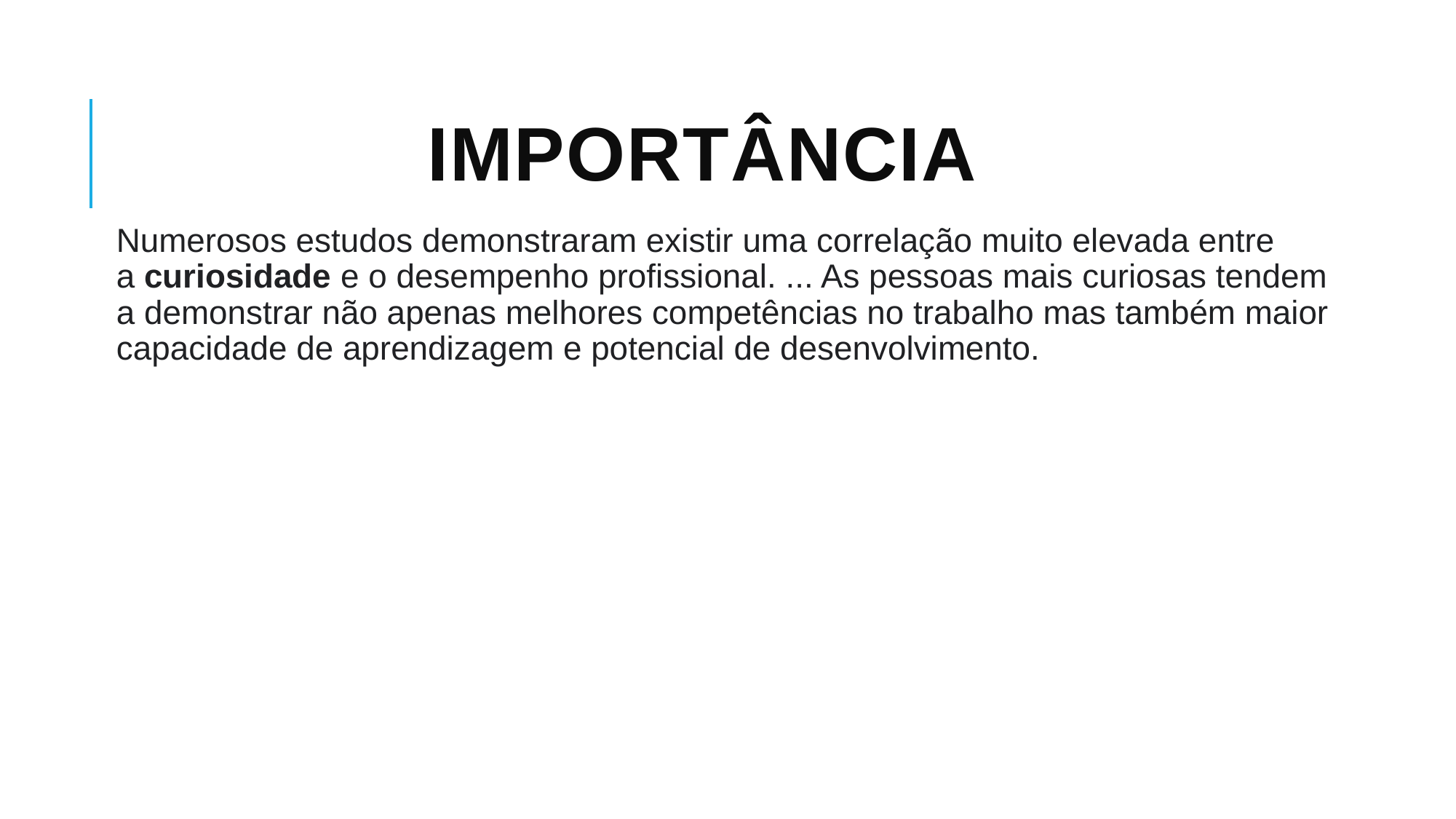

# Importância
Numerosos estudos demonstraram existir uma correlação muito elevada entre a curiosidade e o desempenho profissional. ... As pessoas mais curiosas tendem a demonstrar não apenas melhores competências no trabalho mas também maior capacidade de aprendizagem e potencial de desenvolvimento.